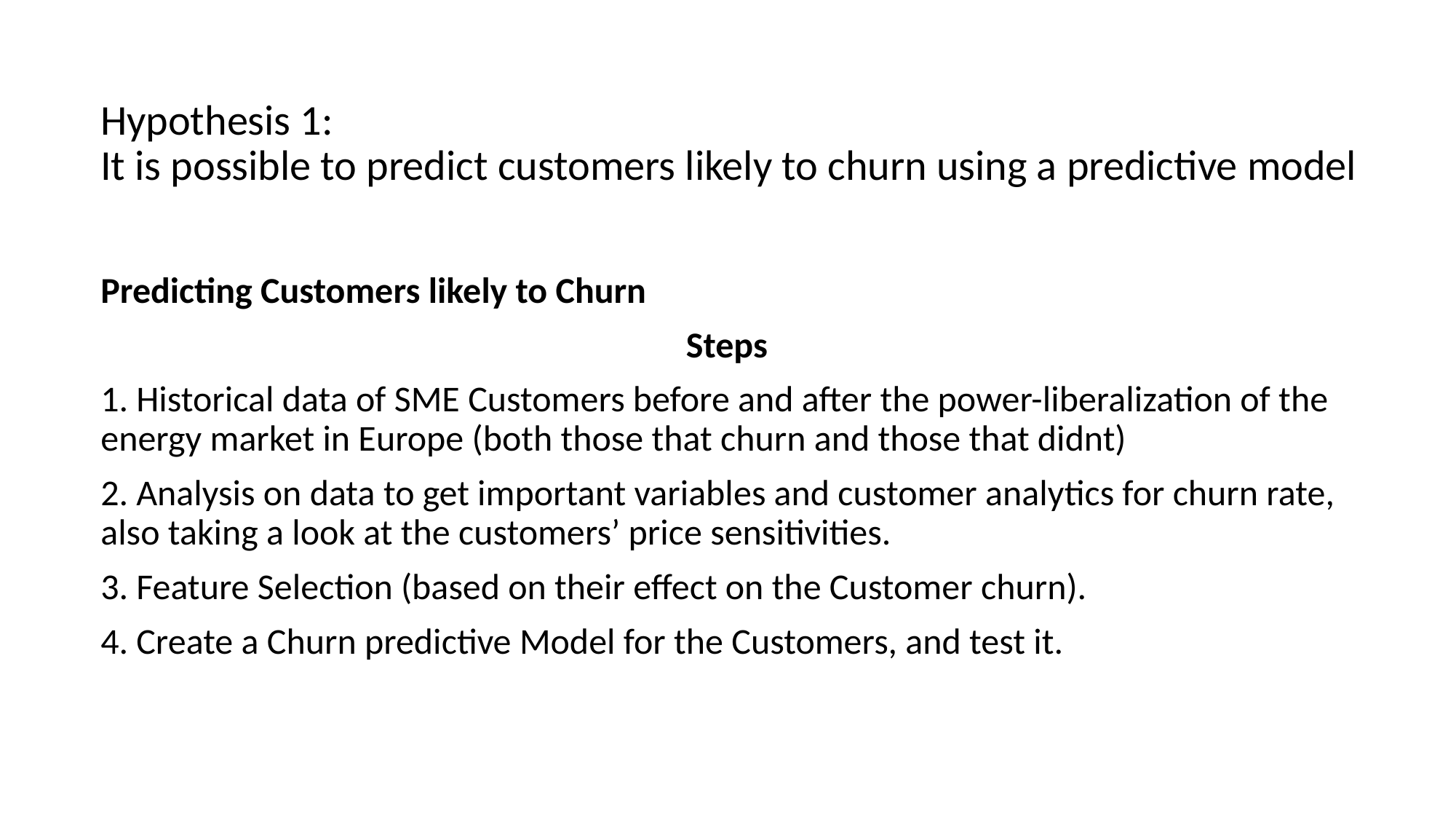

# Hypothesis 1: It is possible to predict customers likely to churn using a predictive model
Predicting Customers likely to Churn
Steps
1. Historical data of SME Customers before and after the power-liberalization of the energy market in Europe (both those that churn and those that didnt)
2. Analysis on data to get important variables and customer analytics for churn rate, also taking a look at the customers’ price sensitivities.
3. Feature Selection (based on their effect on the Customer churn).
4. Create a Churn predictive Model for the Customers, and test it.